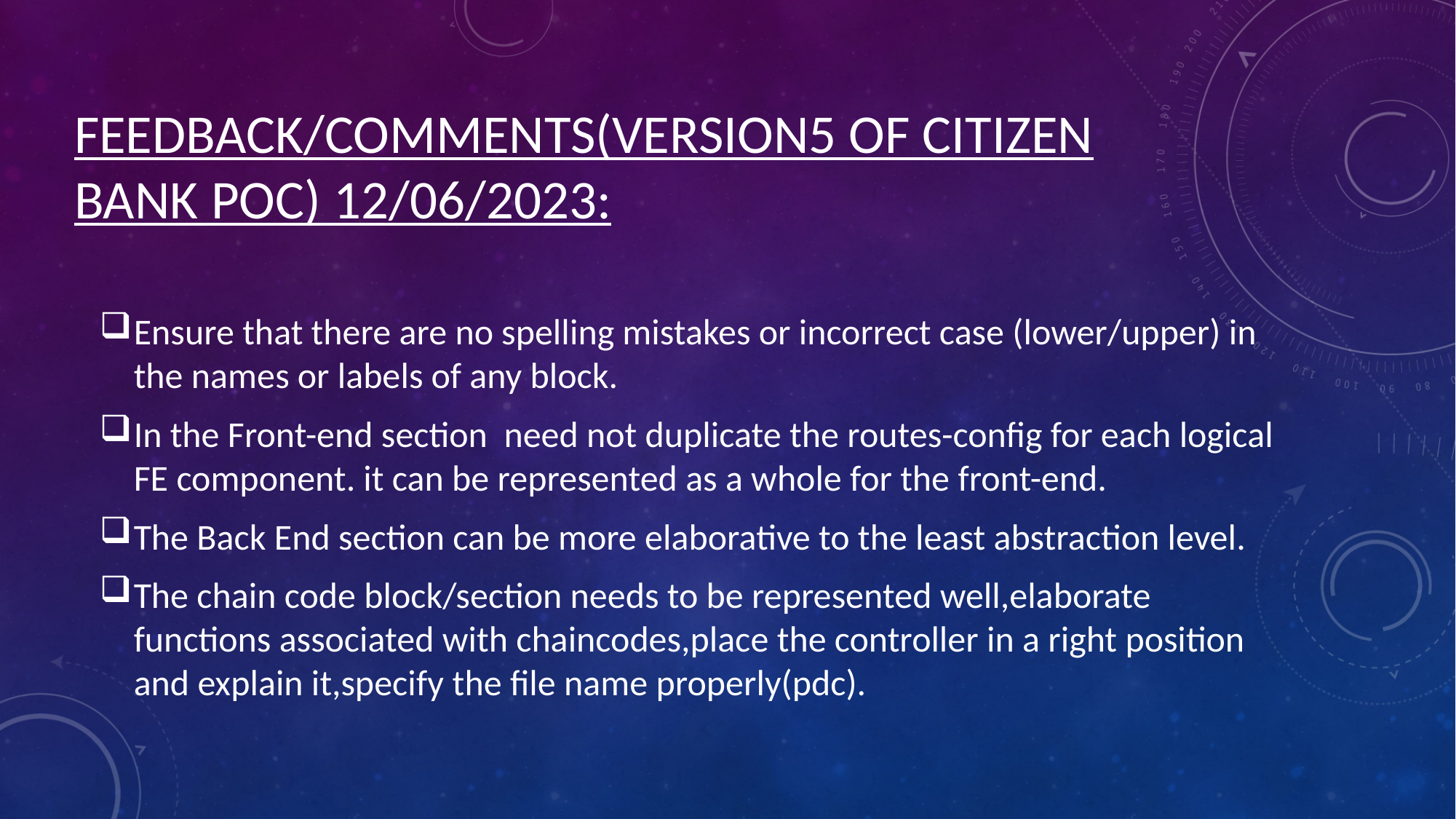

# FEEDBACK/COMMENTS(VERSION5 OF CITIZEN BANK POC) 12/06/2023:

Ensure that there are no spelling mistakes or incorrect case (lower/upper) in the names or labels of any block.
In the Front-end section  need not duplicate the routes-config for each logical FE component. it can be represented as a whole for the front-end.
The Back End section can be more elaborative to the least abstraction level.
The chain code block/section needs to be represented well,elaborate functions associated with chaincodes,place the controller in a right position and explain it,specify the file name properly(pdc).